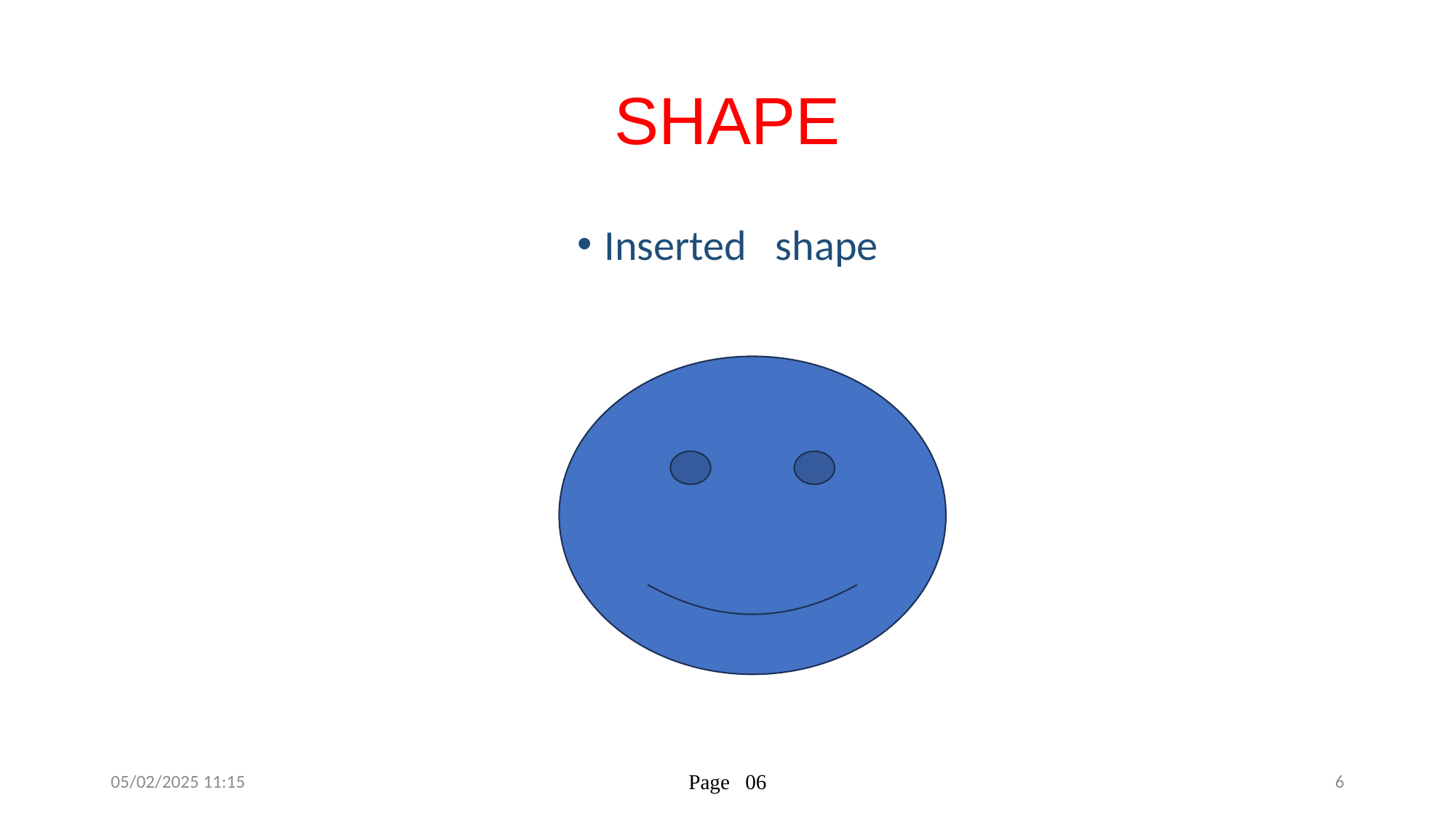

# SHAPE
Inserted   shape

05/02/2025 11:15
Page   06
6